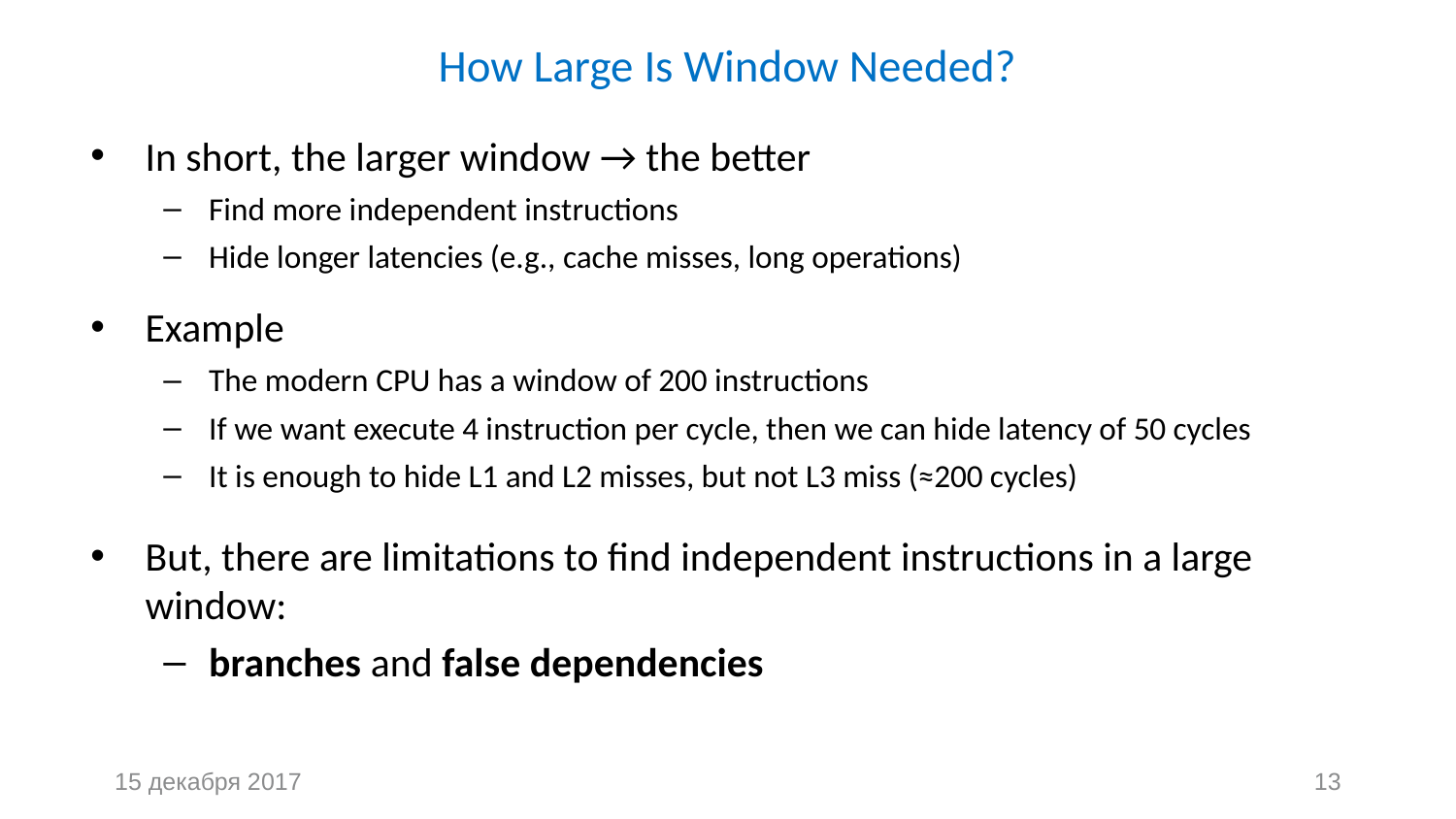

# How Large Is Window Needed?
In short, the larger window → the better
Find more independent instructions
Hide longer latencies (e.g., cache misses, long operations)
Example
The modern CPU has a window of 200 instructions
If we want execute 4 instruction per cycle, then we can hide latency of 50 cycles
It is enough to hide L1 and L2 misses, but not L3 miss (≈200 cycles)
But, there are limitations to find independent instructions in a large window:
branches and false dependencies

15 декабря 2017
13